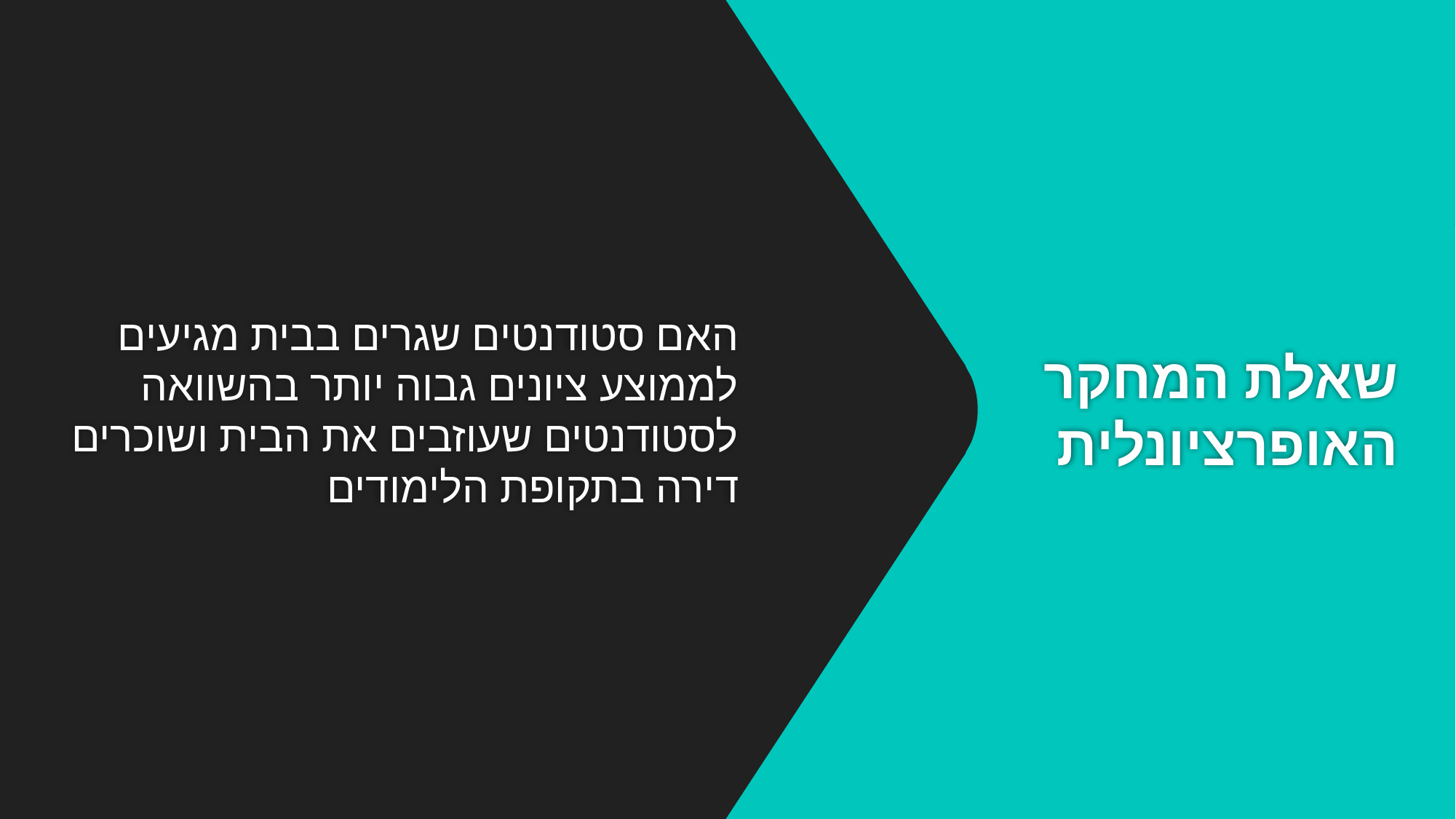

האם סטודנטים שגרים בבית מגיעים לממוצע ציונים גבוה יותר בהשוואה לסטודנטים שעוזבים את הבית ושוכרים דירה בתקופת הלימודים
# שאלת המחקר האופרציונלית